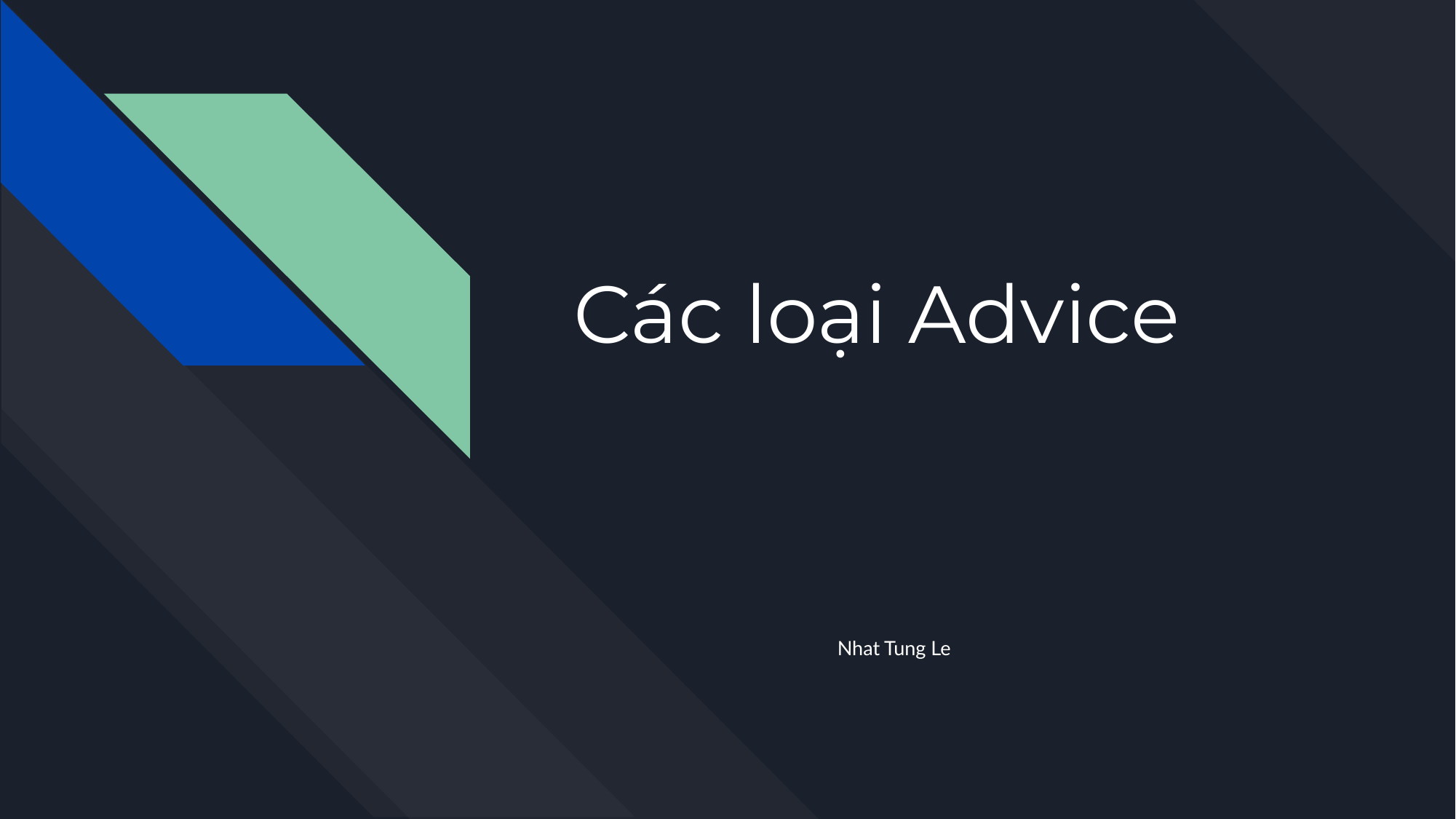

# Các loại Advice
Nhat Tung Le